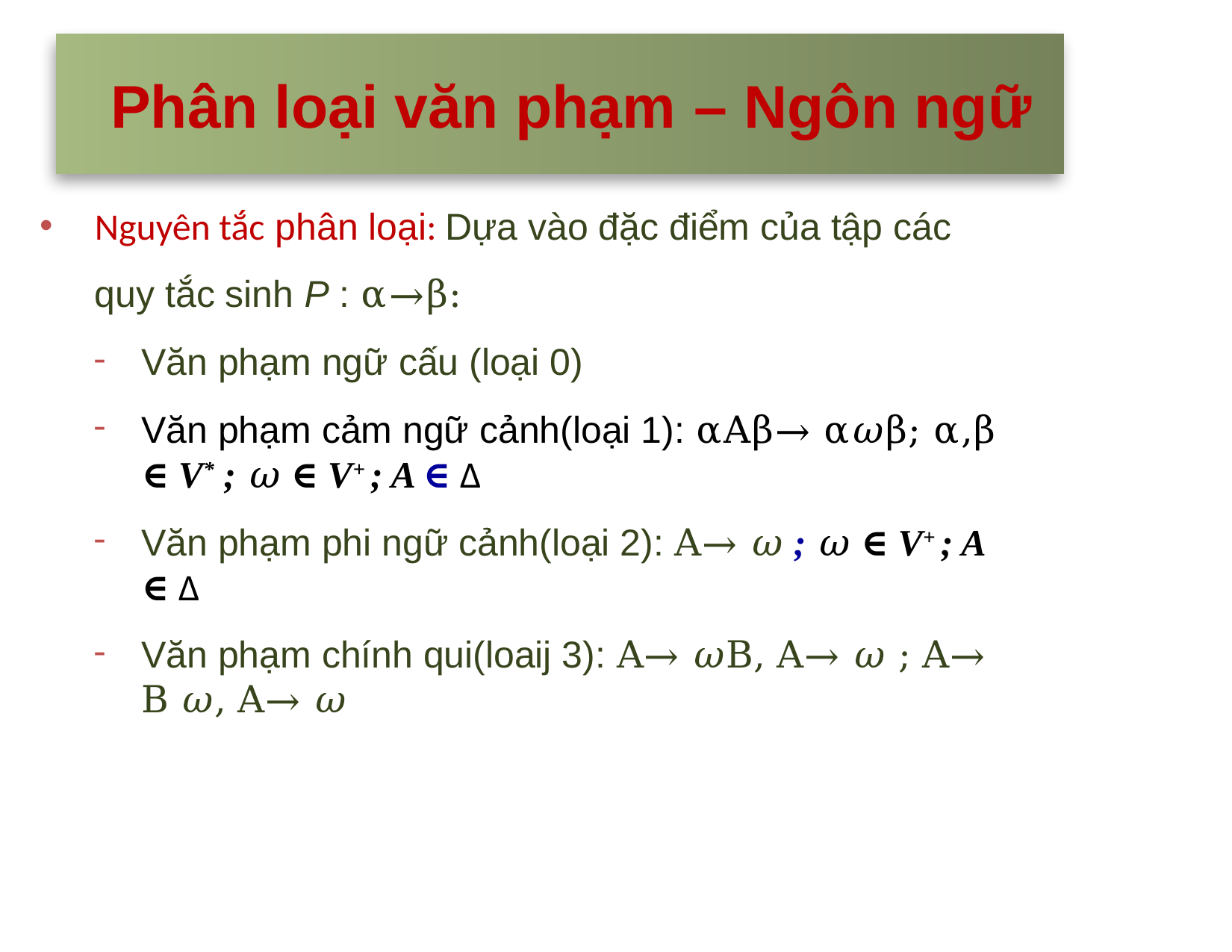

# Phân loại văn phạm – Ngôn ngữ
Nguyên tắc phân loại: Dựa vào đặc điểm của tập các quy tắc sinh P : α→β:
Văn phạm ngữ cấu (loại 0)
Văn phạm cảm ngữ cảnh(loại 1): αAβ→ α𝜔β; α,β ∈ V* ; 𝜔 ∈ V+ ; A ∈ ∆
Văn phạm phi ngữ cảnh(loại 2): A→ 𝜔 ; 𝜔 ∈ V+ ; A ∈ ∆
Văn phạm chính qui(loaij 3): A→ 𝜔B, A→ 𝜔 ; A→ B 𝜔, A→ 𝜔